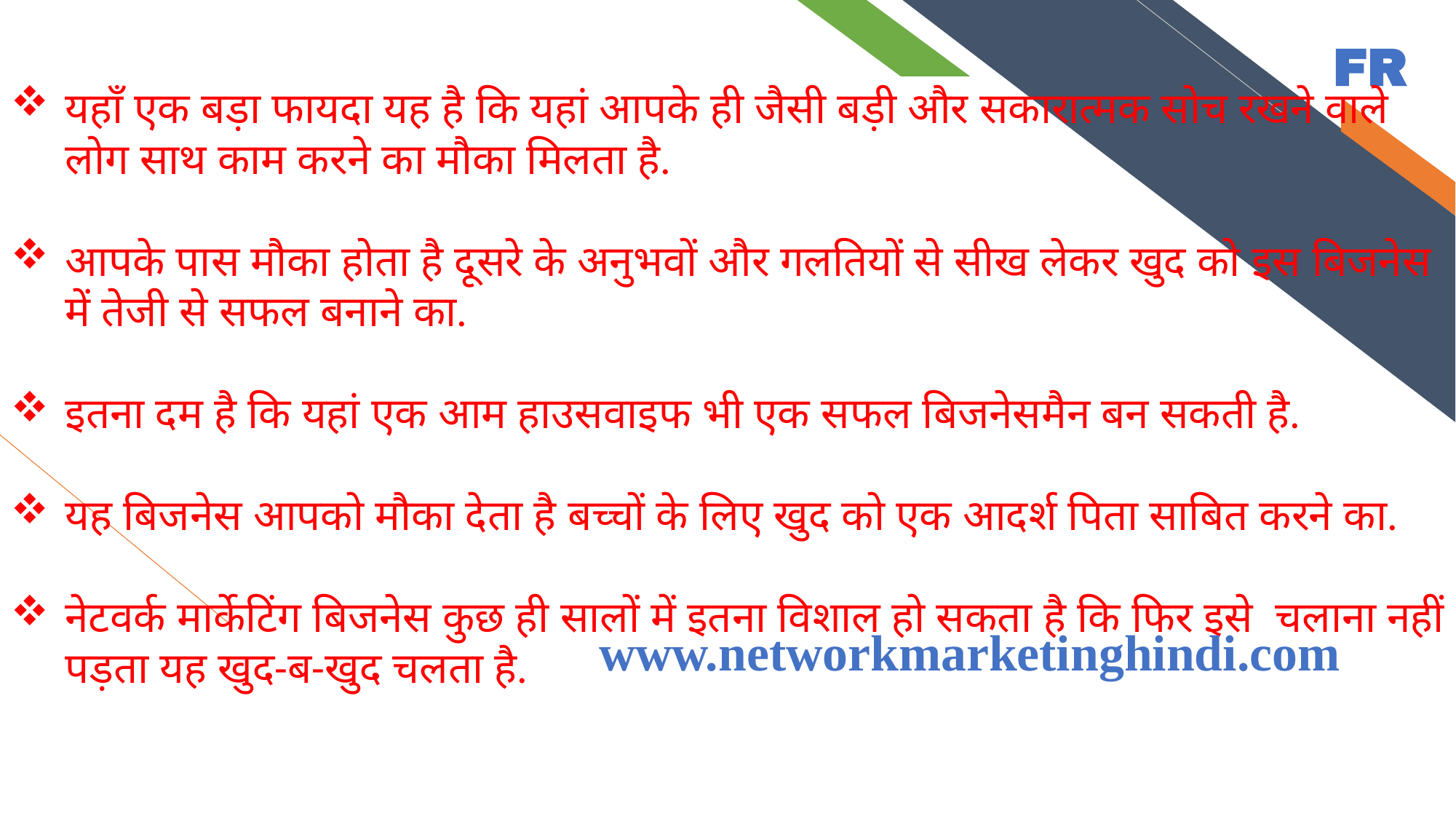

यहाँ एक बड़ा फायदा यह है कि यहां आपके ही जैसी बड़ी और सकारात्मक सोच रखने वाले लोग साथ काम करने का मौका मिलता है.

आपके पास मौका होता है दूसरे के अनुभवों और गलतियों से सीख लेकर खुद को इस बिजनेस में तेजी से सफल बनाने का.

इतना दम है कि यहां एक आम हाउसवाइफ भी एक सफल बिजनेसमैन बन सकती है.

यह बिजनेस आपको मौका देता है बच्चों के लिए खुद को एक आदर्श पिता साबित करने का.

नेटवर्क मार्केटिंग बिजनेस कुछ ही सालों में इतना विशाल हो सकता है कि फिर इसे  चलाना नहीं पड़ता यह खुद-ब-खुद चलता है.
www.networkmarketinghindi.com